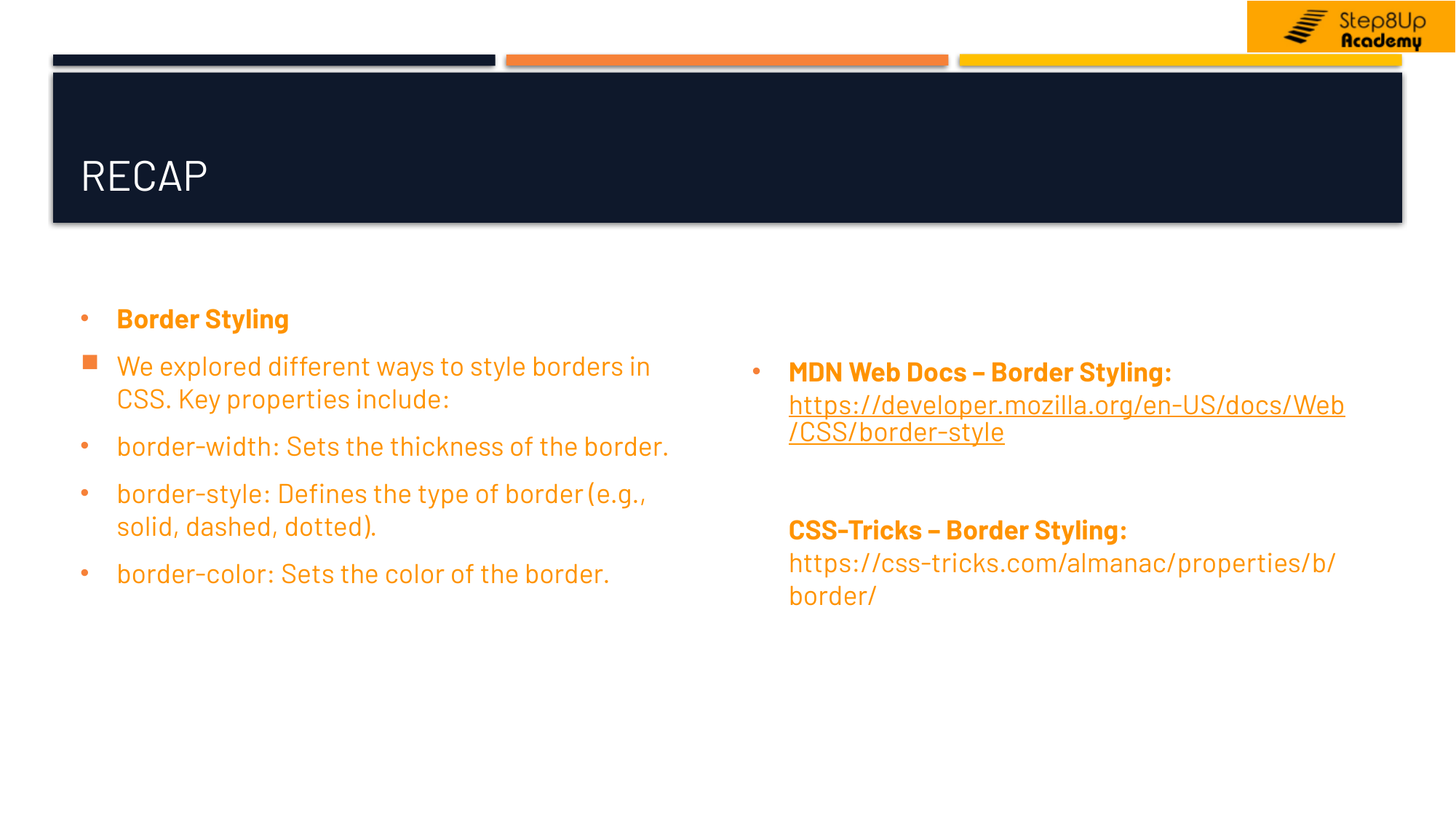

# Recap
Border Styling
We explored different ways to style borders in CSS. Key properties include:
border-width: Sets the thickness of the border.
border-style: Defines the type of border (e.g., solid, dashed, dotted).
border-color: Sets the color of the border.

MDN Web Docs – Border Styling: https://developer.mozilla.org/en-US/docs/Web/CSS/border-style
CSS-Tricks – Border Styling:
https://css-tricks.com/almanac/properties/b/border/